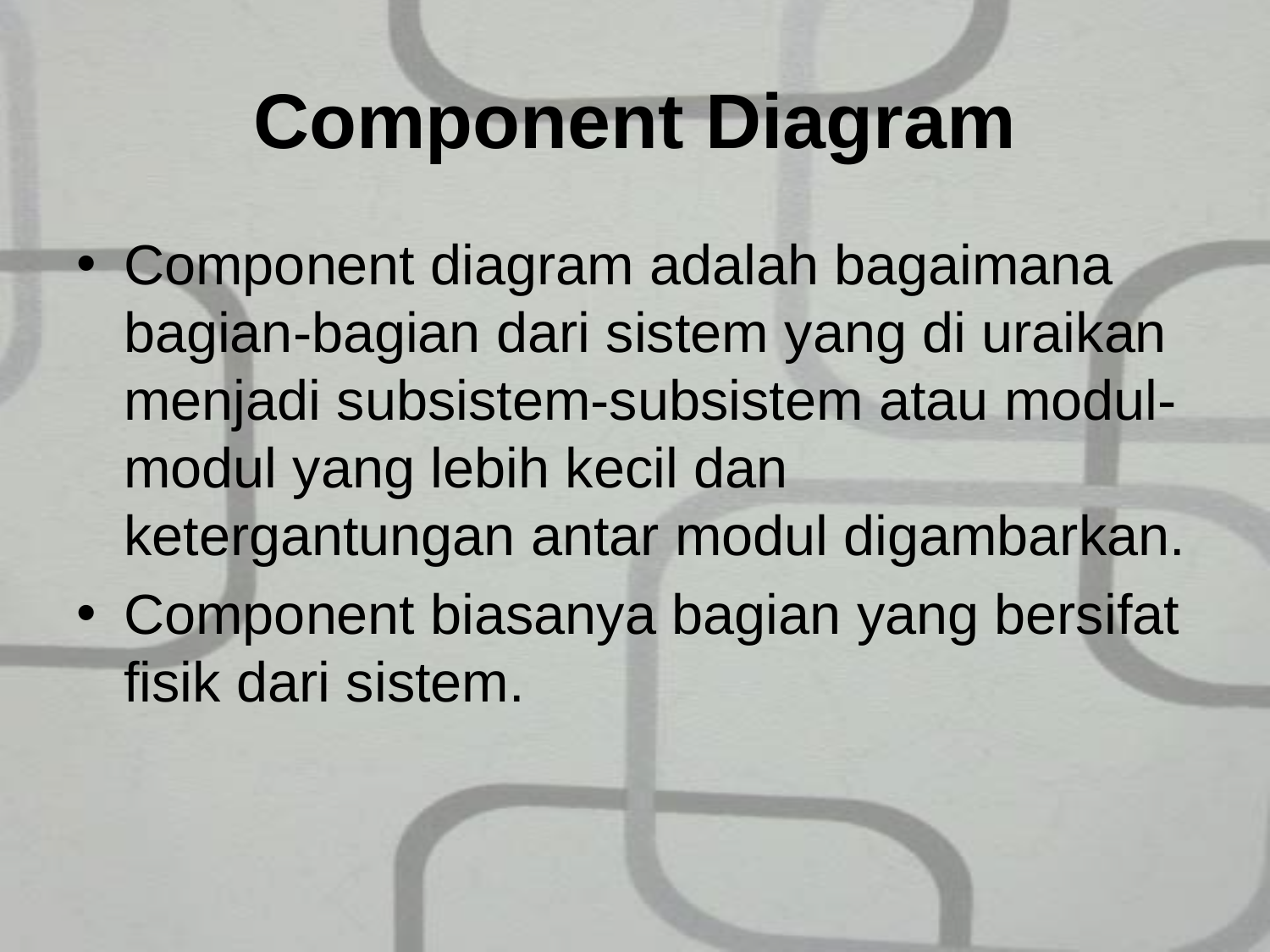

# Component Diagram
Component diagram adalah bagaimana bagian-bagian dari sistem yang di uraikan menjadi subsistem-subsistem atau modul-modul yang lebih kecil dan ketergantungan antar modul digambarkan.
Component biasanya bagian yang bersifat fisik dari sistem.